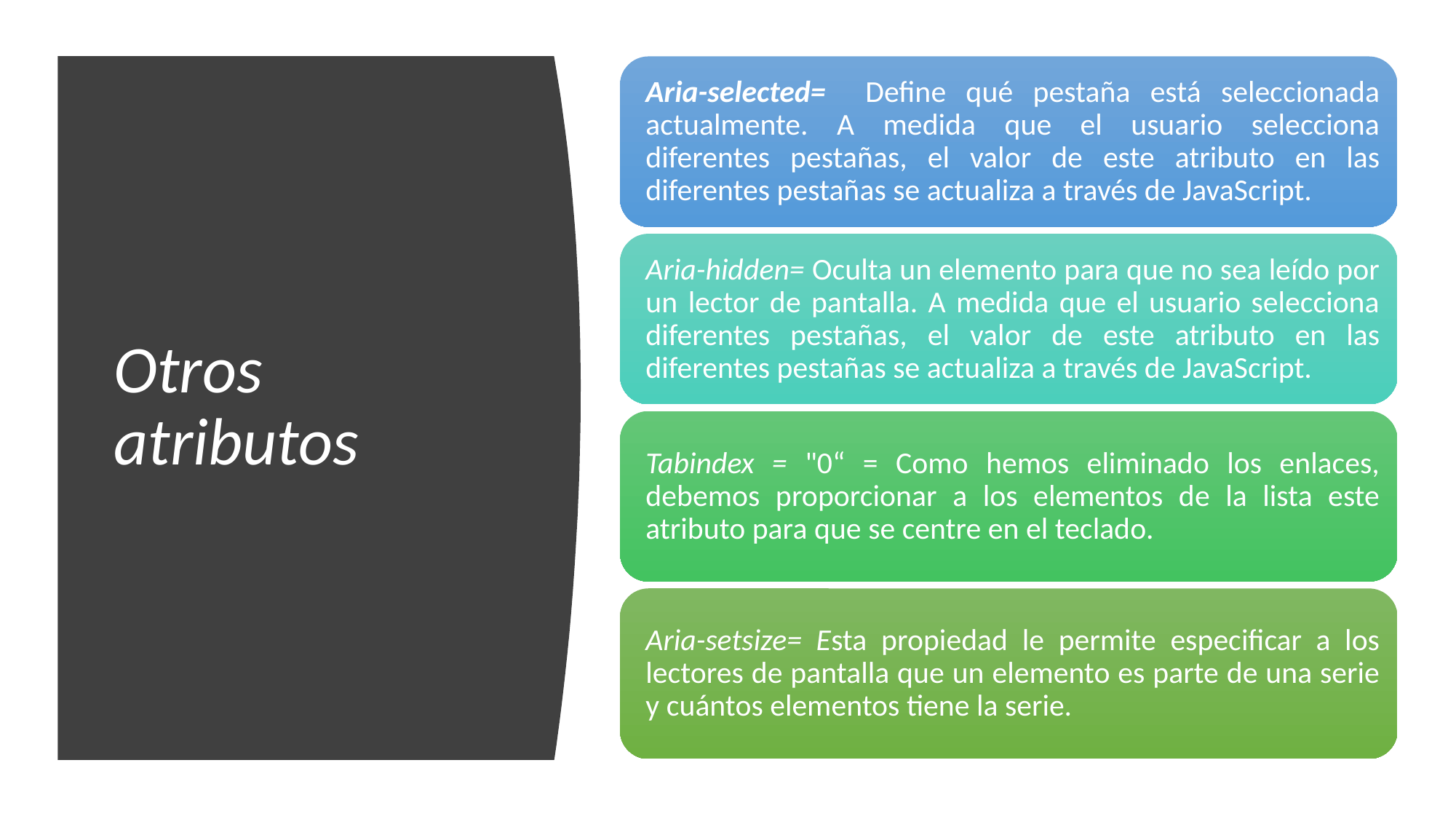

Aria-selected=  Define qué pestaña está seleccionada actualmente. A medida que el usuario selecciona diferentes pestañas, el valor de este atributo en las diferentes pestañas se actualiza a través de JavaScript.
Aria-hidden= Oculta un elemento para que no sea leído por un lector de pantalla. A medida que el usuario selecciona diferentes pestañas, el valor de este atributo en las diferentes pestañas se actualiza a través de JavaScript.
Tabindex = "0“ = Como hemos eliminado los enlaces, debemos proporcionar a los elementos de la lista este atributo para que se centre en el teclado.
Aria-setsize= Esta propiedad le permite especificar a los lectores de pantalla que un elemento es parte de una serie y cuántos elementos tiene la serie.

# Otros atributos